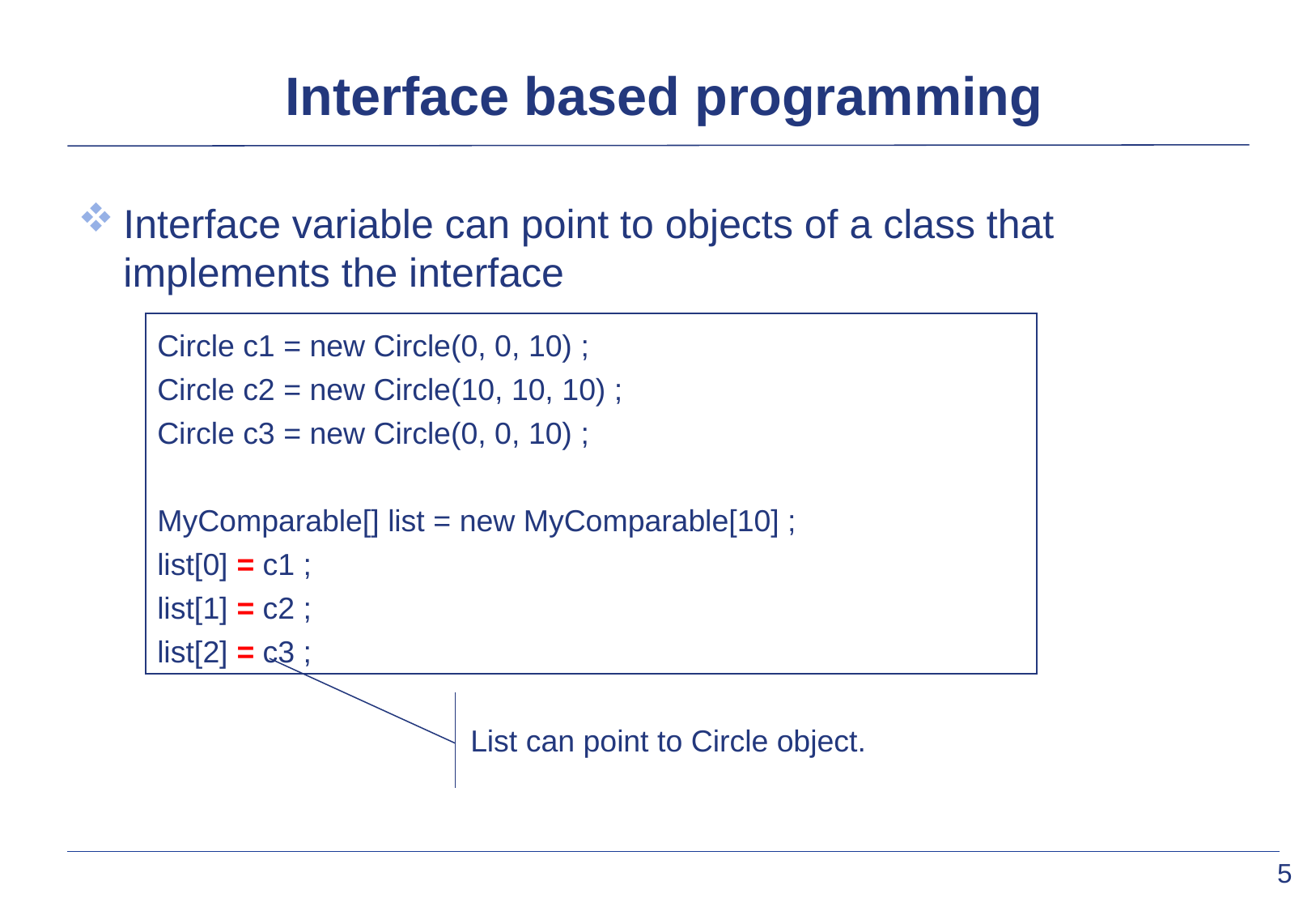

# Interface based programming
Interface variable can point to objects of a class that implements the interface

Circle c1 = new Circle(0, 0, 10) ;
Circle c2 = new Circle(10, 10, 10) ;
Circle c3 = new Circle(0, 0, 10) ;

MyComparable[] list = new MyComparable[10] ;
list[0] = c1 ;
list[1] = c2 ;
list[2] = c3 ;
List can point to Circle object.